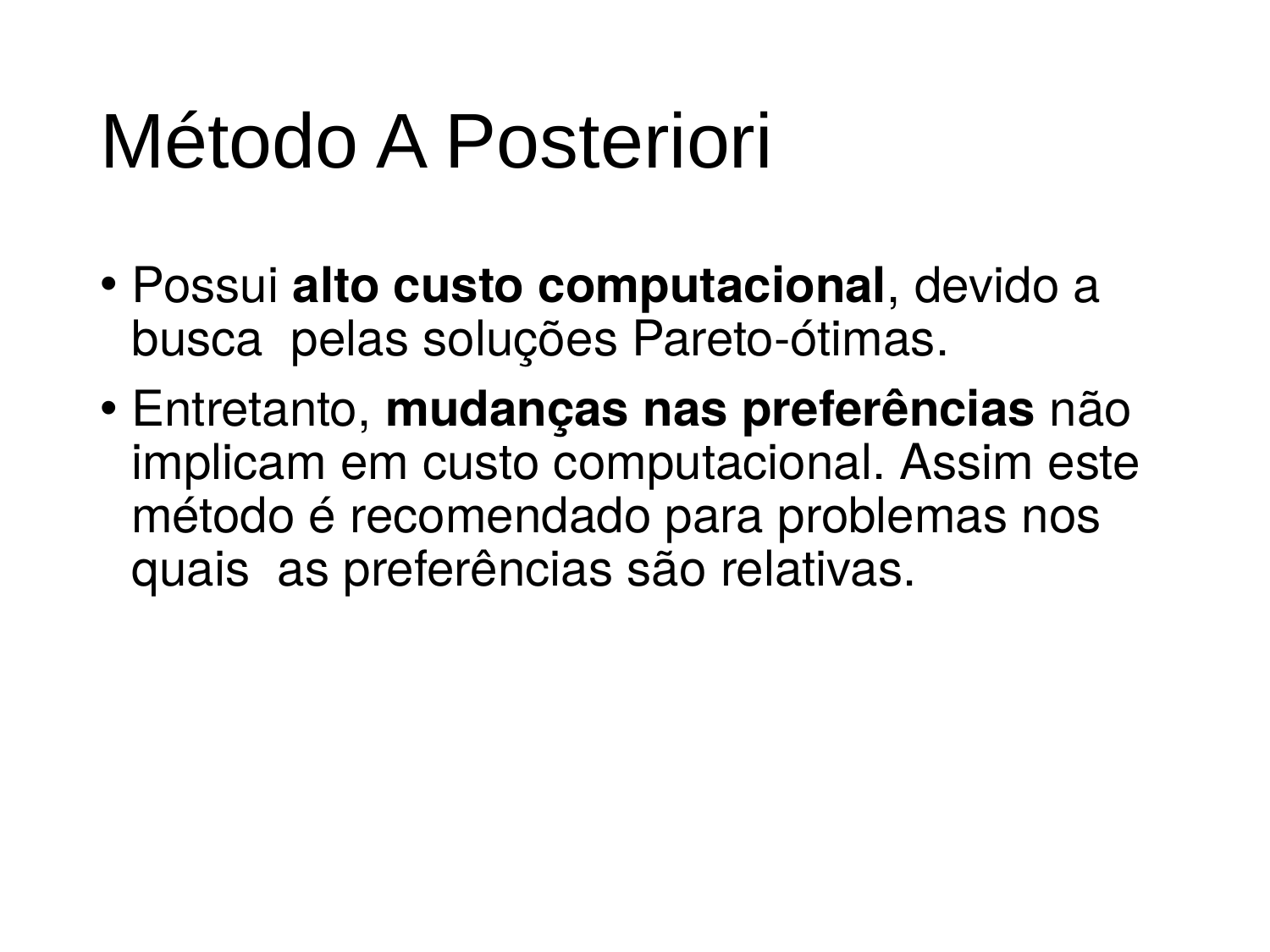

# Método A Posteriori
Possui alto custo computacional, devido a busca  pelas soluções Pareto-ótimas.
Entretanto, mudanças nas preferências não  implicam em custo computacional. Assim este  método é recomendado para problemas nos quais  as preferências são relativas.